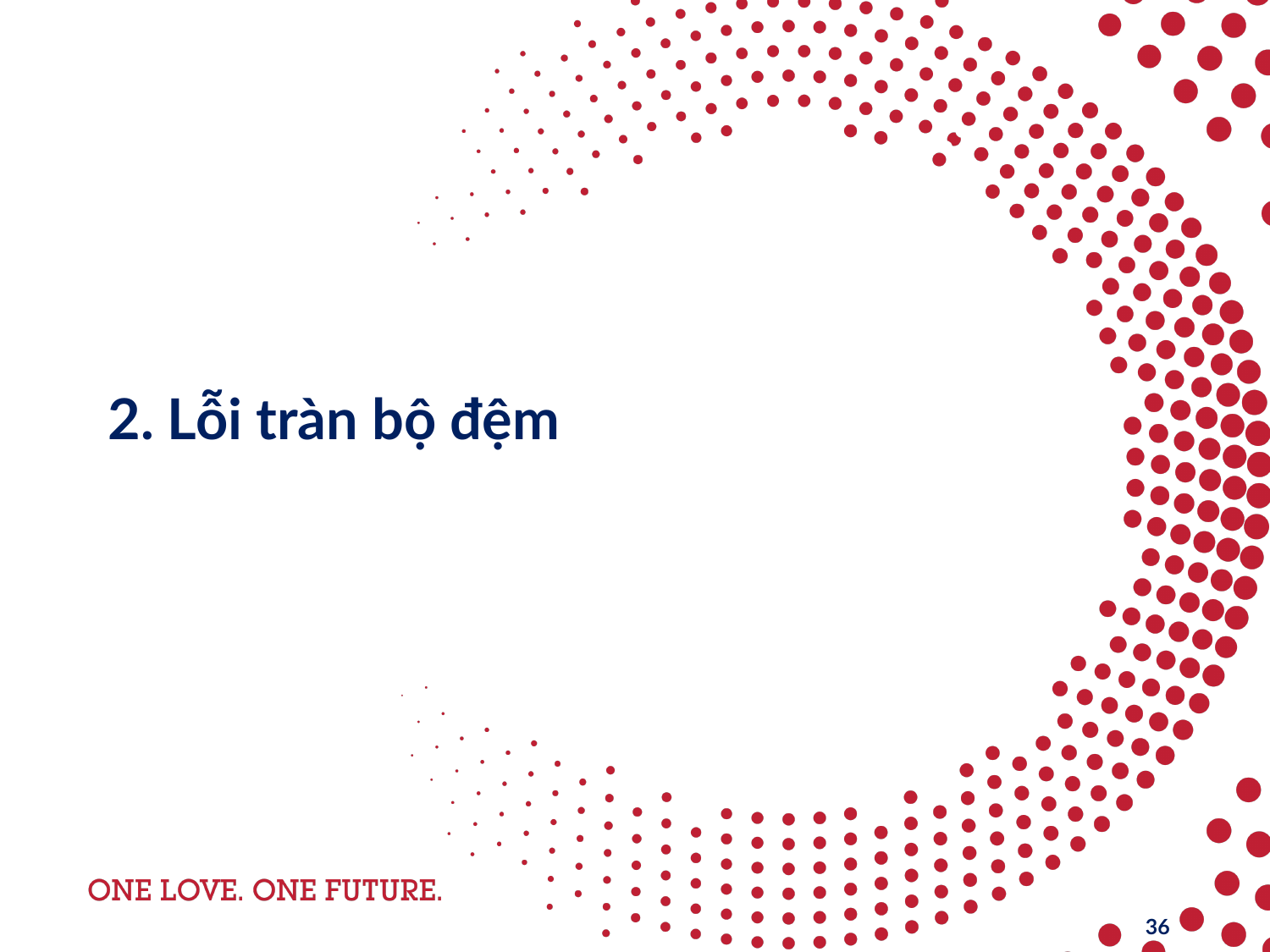

# 2. Lỗi tràn bộ đệm

36